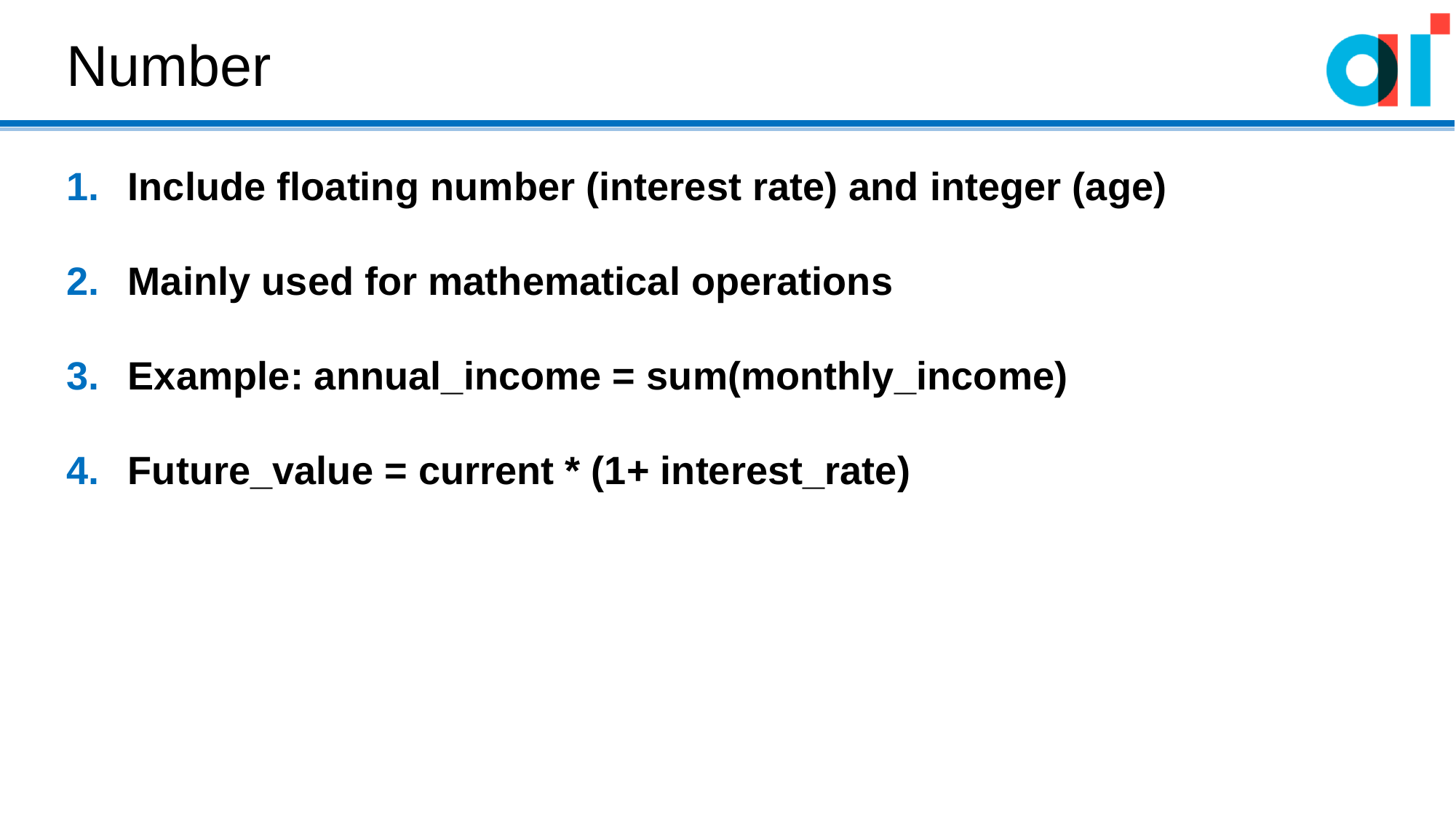

Number
Include floating number (interest rate) and integer (age)

Mainly used for mathematical operations

Example: annual_income = sum(monthly_income)

Future_value = current * (1+ interest_rate)